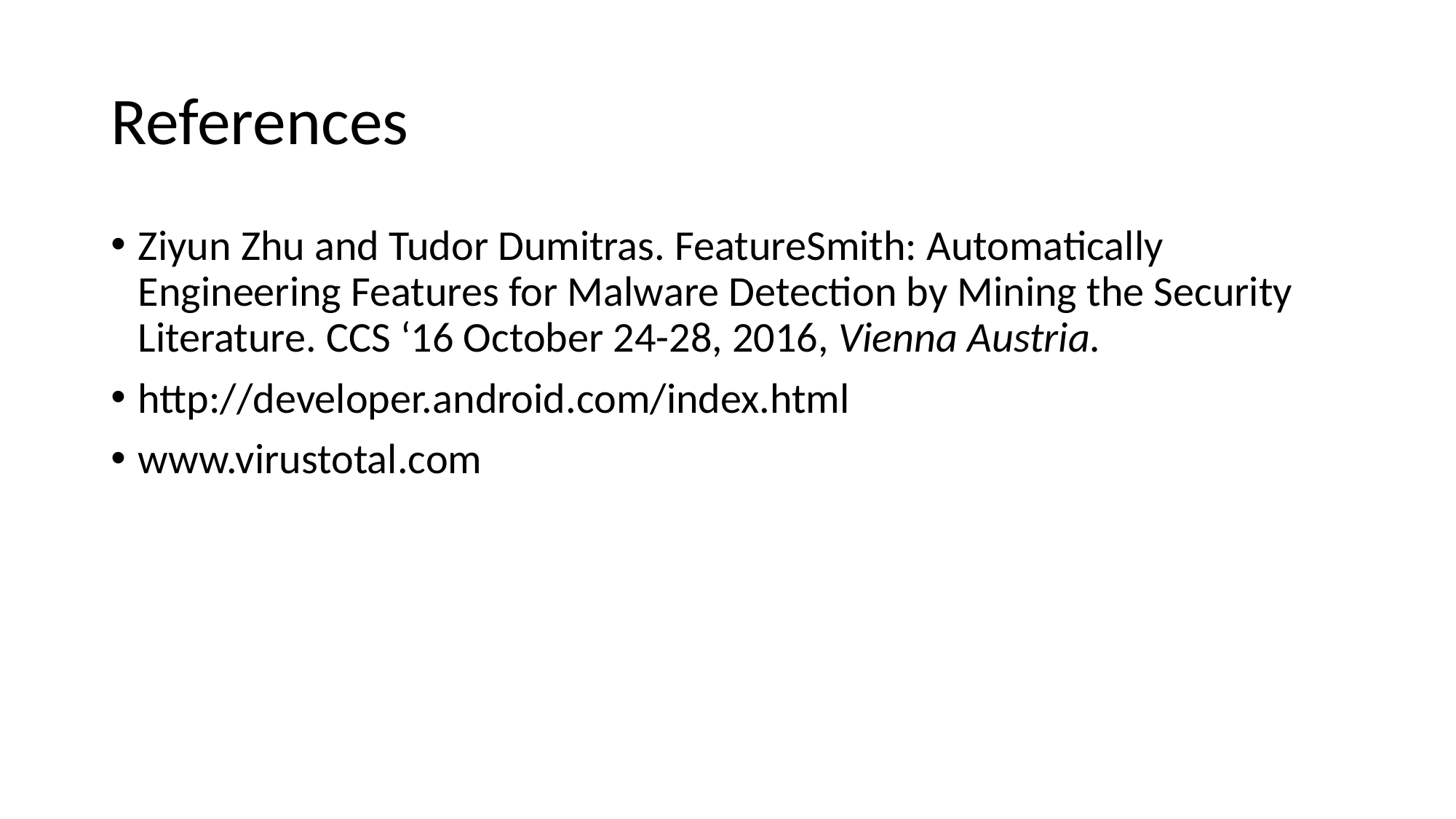

# References
Ziyun Zhu and Tudor Dumitras. FeatureSmith: Automatically Engineering Features for Malware Detection by Mining the Security Literature. CCS ‘16 October 24-28, 2016, Vienna Austria.
http://developer.android.com/index.html
www.virustotal.com